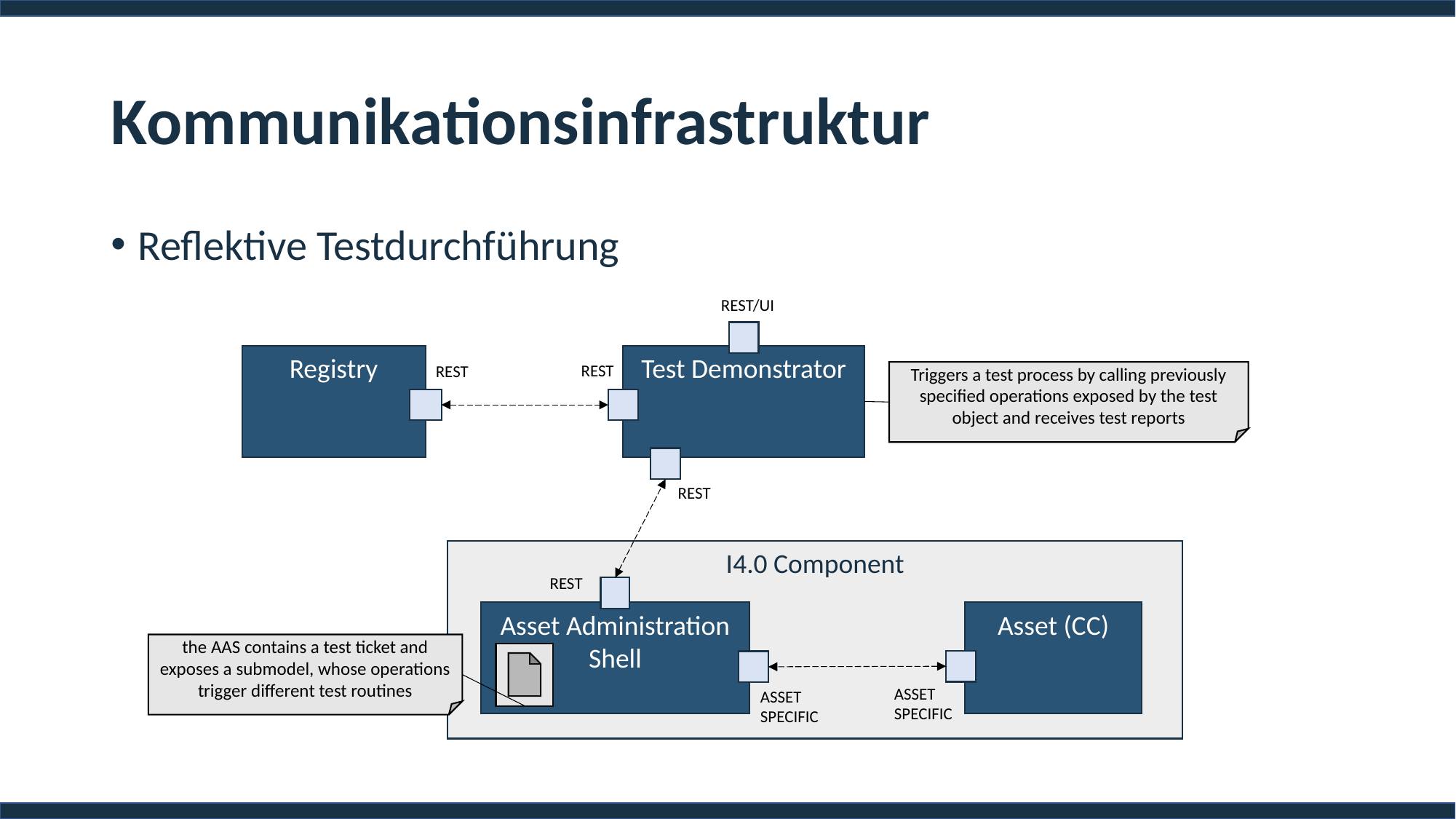

# Kommunikationsinfrastruktur
Reflektive Testdurchführung

REST/UI

Test Demonstrator

Registry

REST
REST
REST
Triggers a test process by calling previously specified operations exposed by the test object and receives test reports
I4.0 Component
REST

Asset Administration Shell
Asset (CC)
the AAS contains a test ticket and exposes a submodel, whose operations trigger different test routines

ASSET SPECIFIC
ASSET SPECIFIC